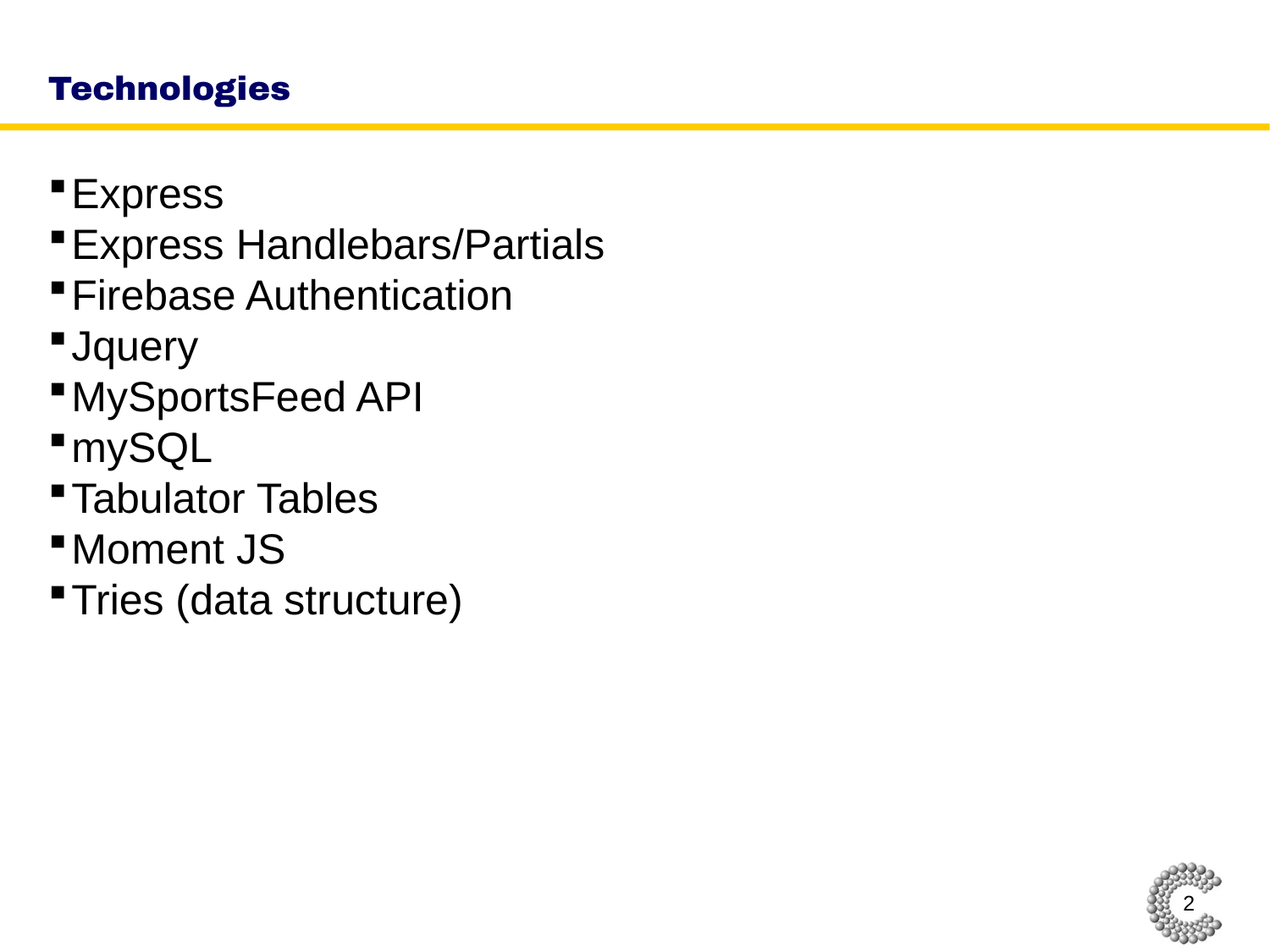

# Technologies
Express
Express Handlebars/Partials
Firebase Authentication
Jquery
MySportsFeed API
mySQL
Tabulator Tables
Moment JS
Tries (data structure)

2